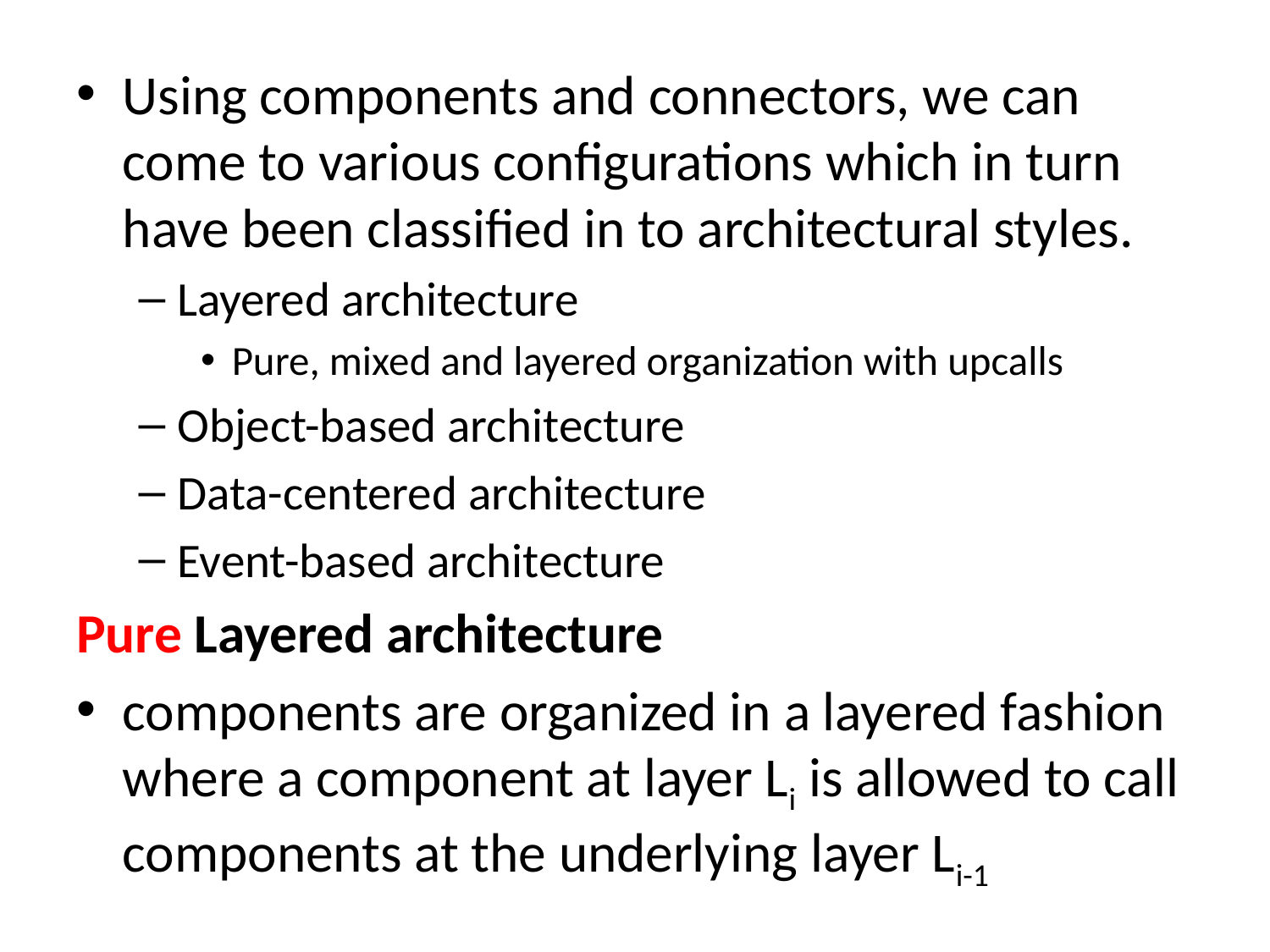

Using components and connectors, we can come to various configurations which in turn have been classified in to architectural styles.
Layered architecture
Pure, mixed and layered organization with upcalls
Object-based architecture
Data-centered architecture
Event-based architecture
Pure Layered architecture
components are organized in a layered fashion where a component at layer Li is allowed to call components at the underlying layer Li-1